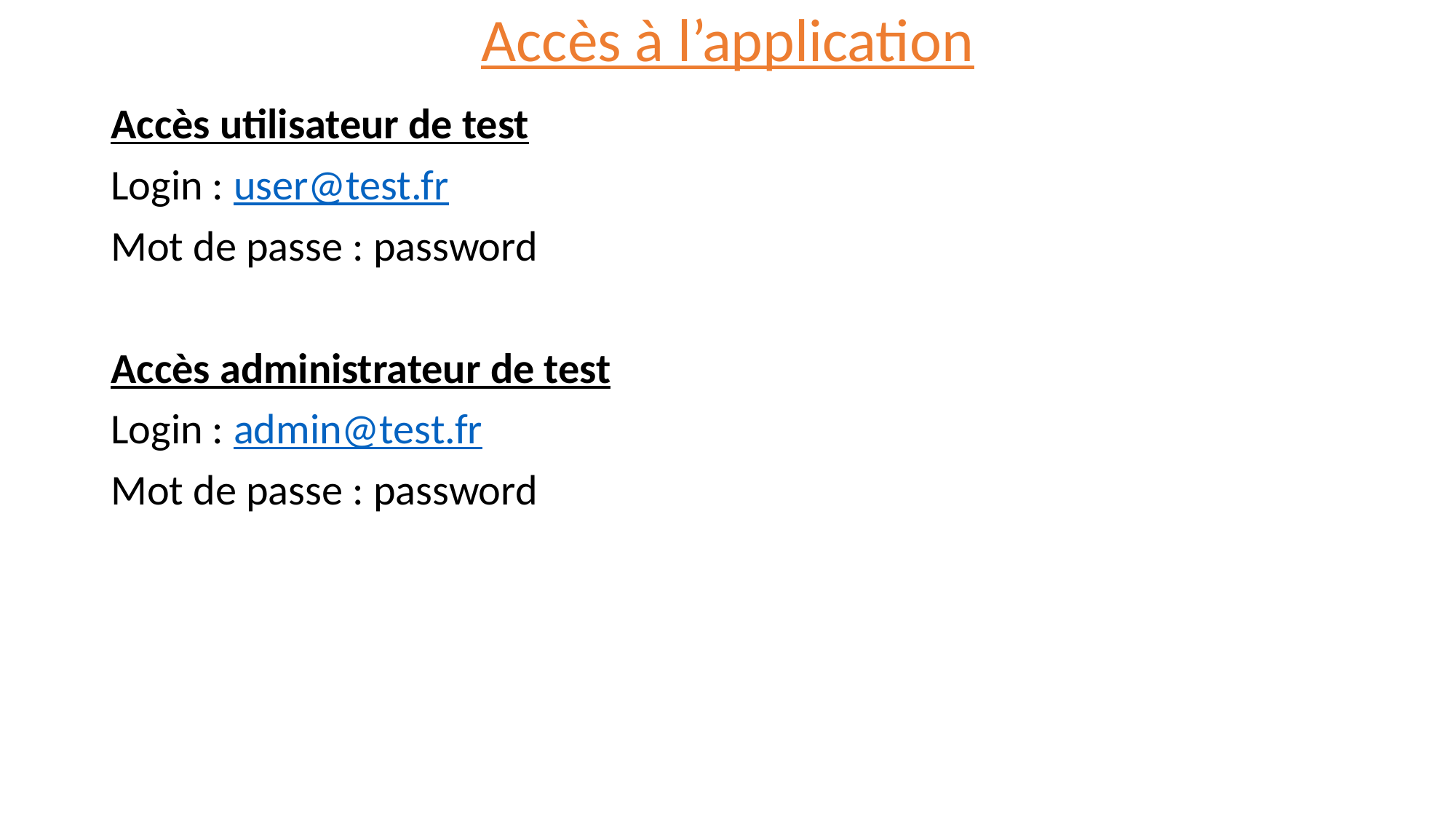

# Accès à l’application
Accès utilisateur de test
Login : user@test.fr
Mot de passe : password

Accès administrateur de test
Login : admin@test.fr
Mot de passe : password